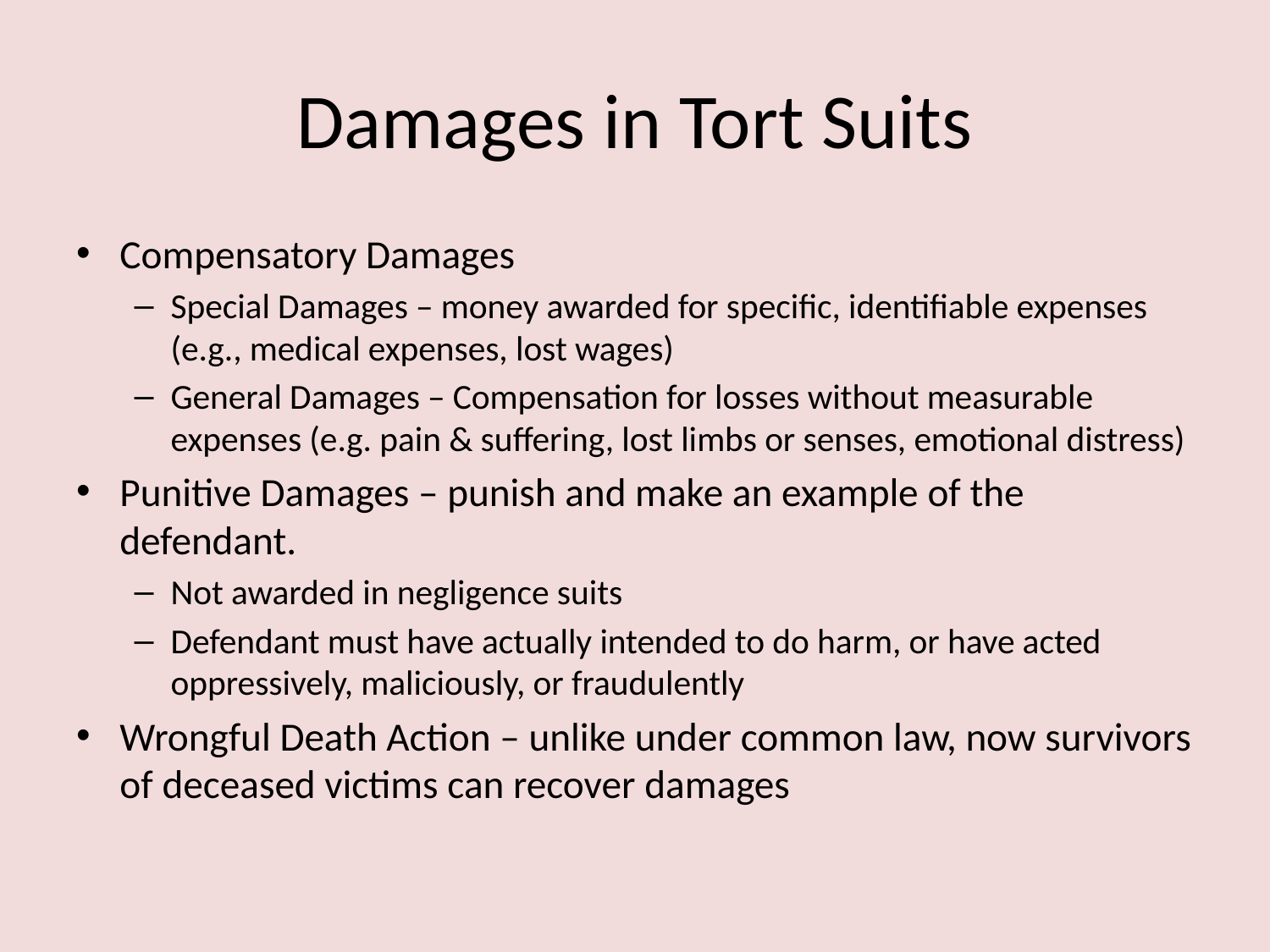

# Damages in Tort Suits
Compensatory Damages
Special Damages – money awarded for specific, identifiable expenses (e.g., medical expenses, lost wages)
General Damages – Compensation for losses without measurable expenses (e.g. pain & suffering, lost limbs or senses, emotional distress)
Punitive Damages – punish and make an example of the defendant.
Not awarded in negligence suits
Defendant must have actually intended to do harm, or have acted oppressively, maliciously, or fraudulently
Wrongful Death Action – unlike under common law, now survivors of deceased victims can recover damages